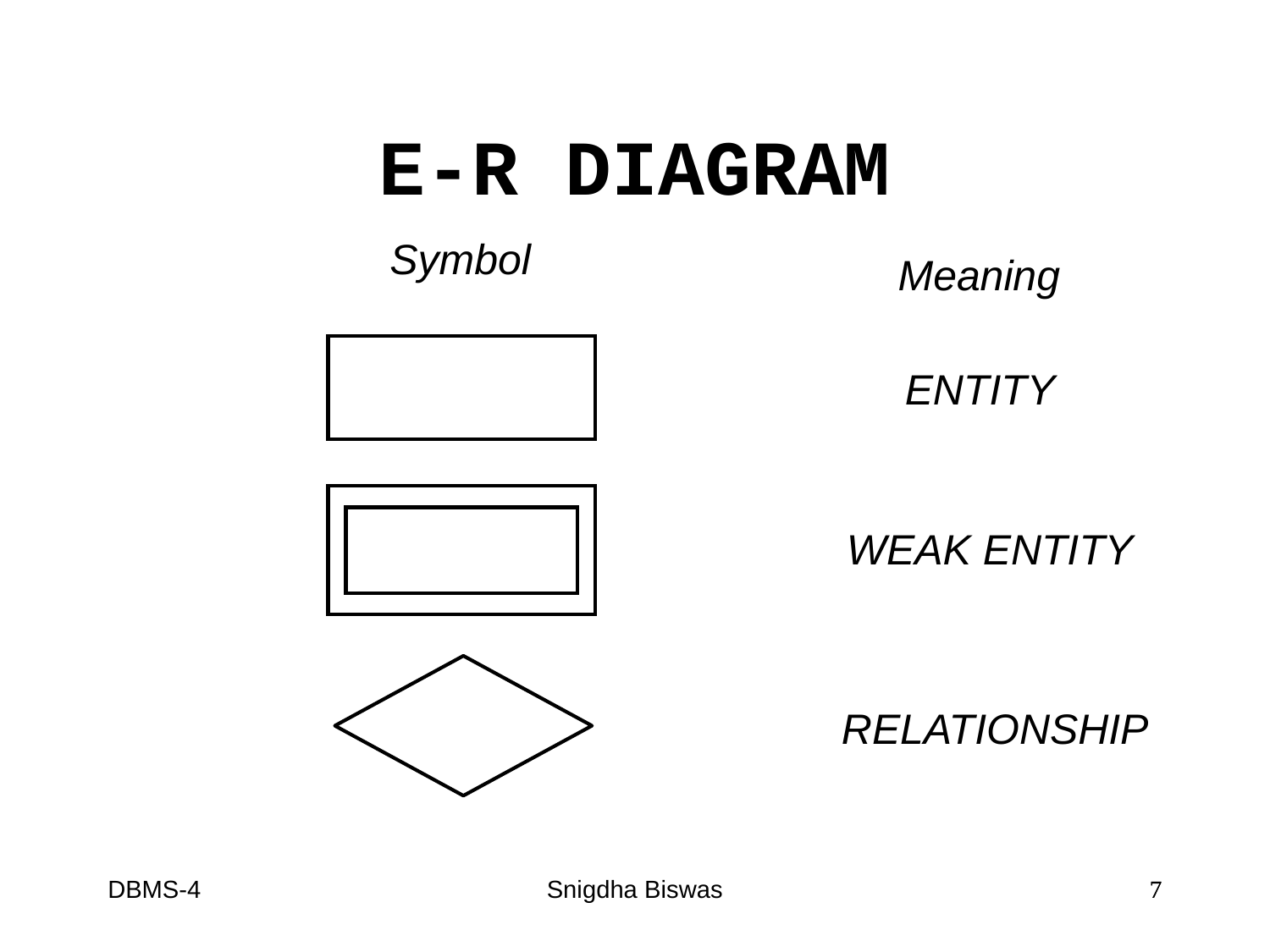

E-R DIAGRAM
Symbol
Meaning

ENTITY

WEAK ENTITY

RELATIONSHIP
DBMS-4
Snigdha Biswas
7
7